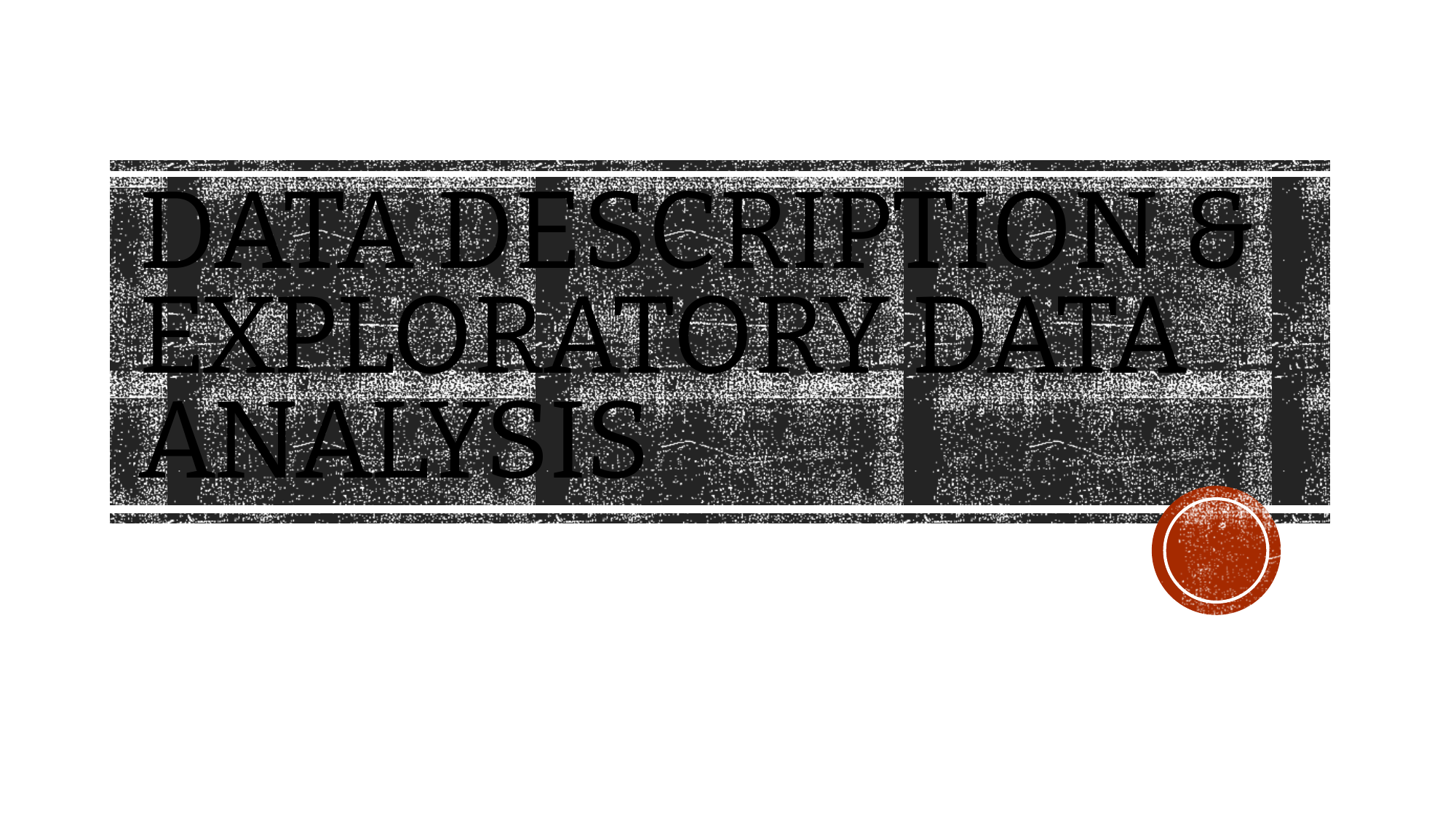

# Data description & Exploratory Data Analysis